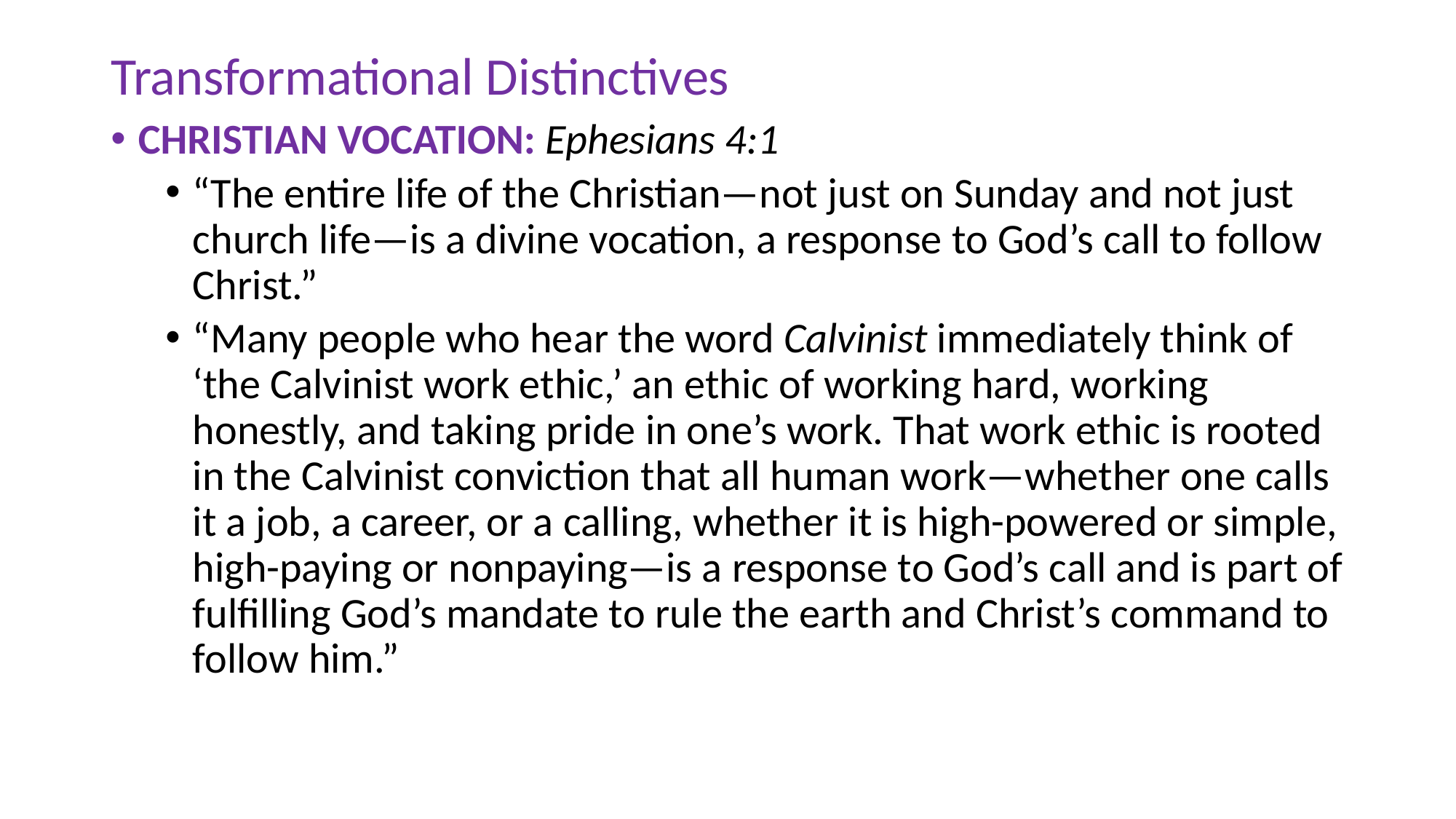

# Transformational Distinctives
CHRISTIAN VOCATION: Ephesians 4:1
“The entire life of the Christian—not just on Sunday and not just church life—is a divine vocation, a response to God’s call to follow Christ.”
“Many people who hear the word Calvinist immediately think of ‘the Calvinist work ethic,’ an ethic of working hard, working honestly, and taking pride in one’s work. That work ethic is rooted in the Calvinist conviction that all human work—whether one calls it a job, a career, or a calling, whether it is high-powered or simple, high-paying or nonpaying—is a response to God’s call and is part of fulfilling God’s mandate to rule the earth and Christ’s command to follow him.”